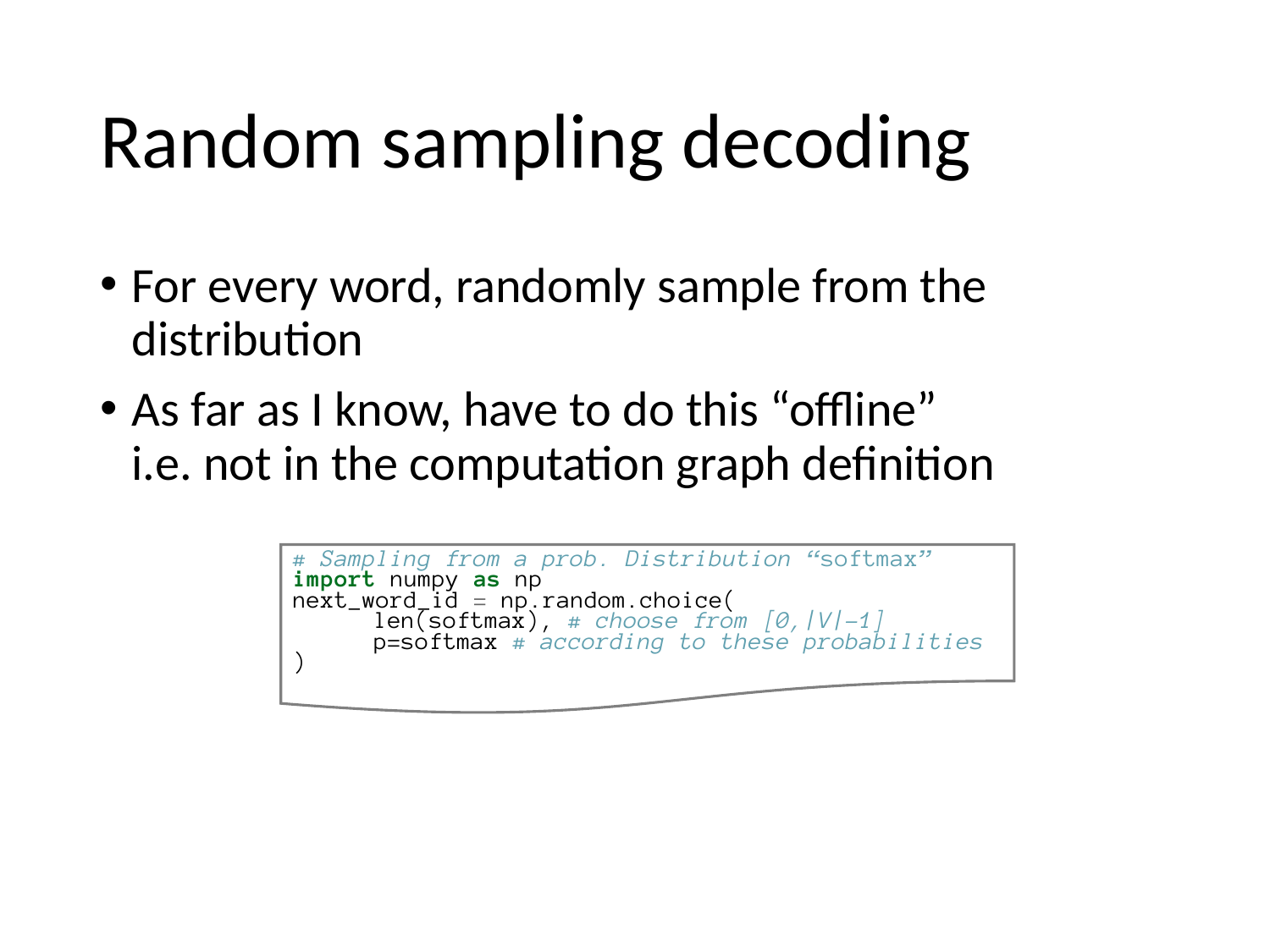

# Random sampling decoding
For every word, randomly sample from the distribution
As far as I know, have to do this “offline”
i.e. not in the computation graph definition
# Sampling from a prob. Distribution “softmax”
import numpy as np
next_word_id = np.random.choice(
	len(softmax), # choose from [0,|V|-1]
	p=softmax # according to these probabilities
)